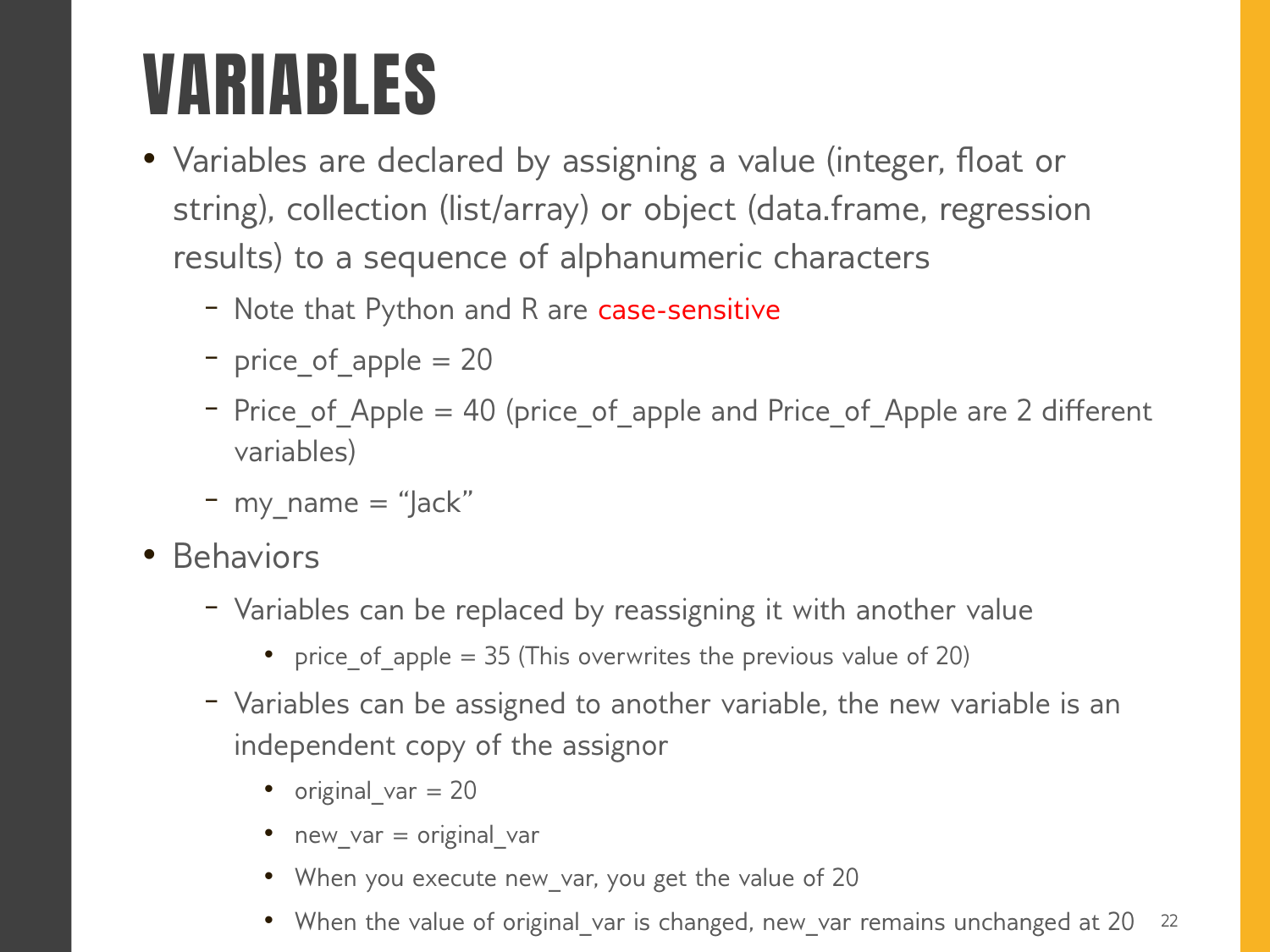

# variables
Variables are declared by assigning a value (integer, float or string), collection (list/array) or object (data.frame, regression results) to a sequence of alphanumeric characters
Note that Python and R are case-sensitive
price_of_apple = 20
Price_of_Apple = 40 (price_of_apple and Price_of_Apple are 2 different variables)
my_name = “Jack”
Behaviors
Variables can be replaced by reassigning it with another value
price_of_apple = 35 (This overwrites the previous value of 20)
Variables can be assigned to another variable, the new variable is an independent copy of the assignor
original_var = 20
new_var = original_var
When you execute new_var, you get the value of 20
When the value of original_var is changed, new_var remains unchanged at 20

22